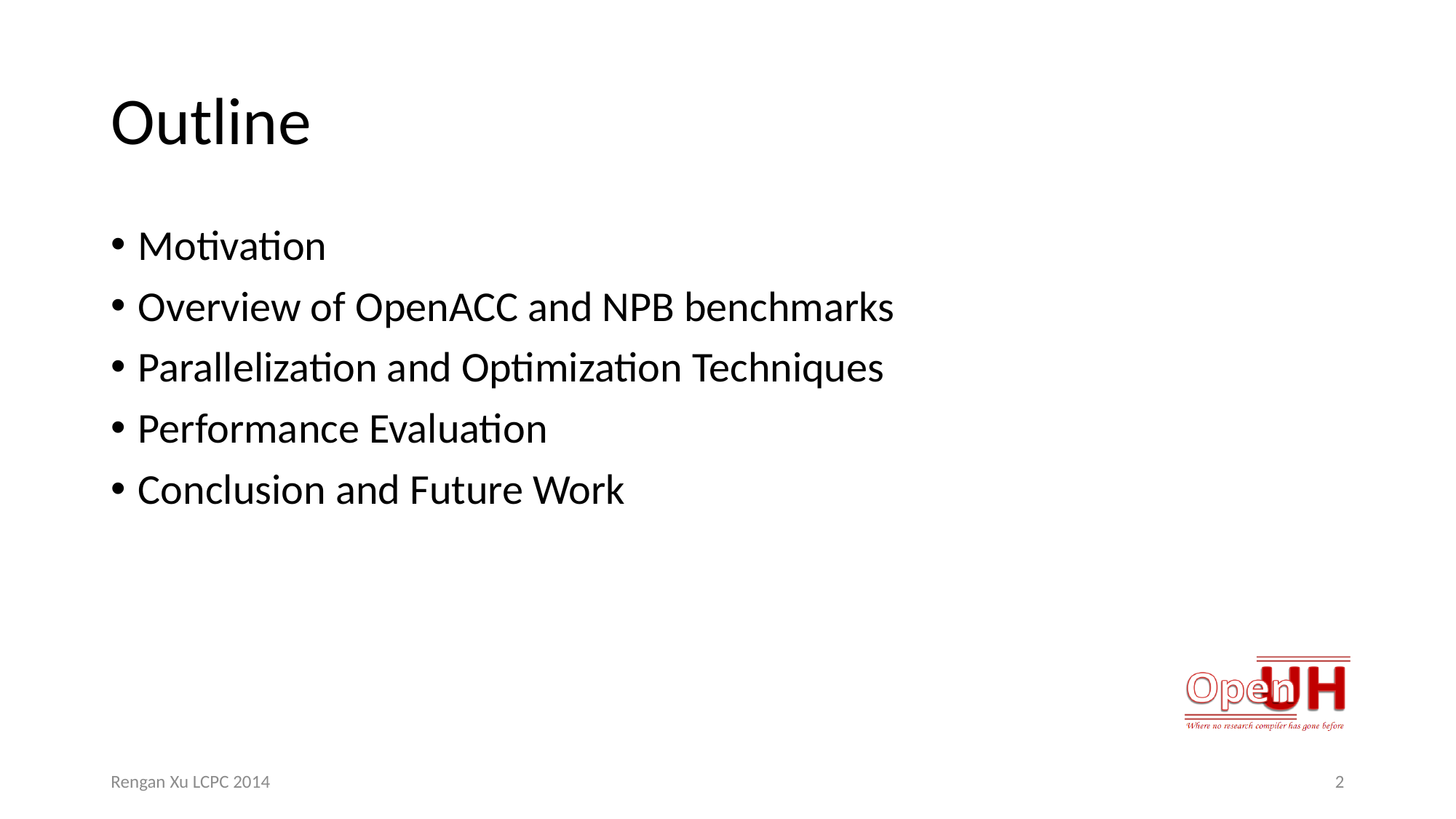

# Outline
Motivation
Overview of OpenACC and NPB benchmarks
Parallelization and Optimization Techniques
Performance Evaluation
Conclusion and Future Work

Rengan Xu LCPC 2014
2